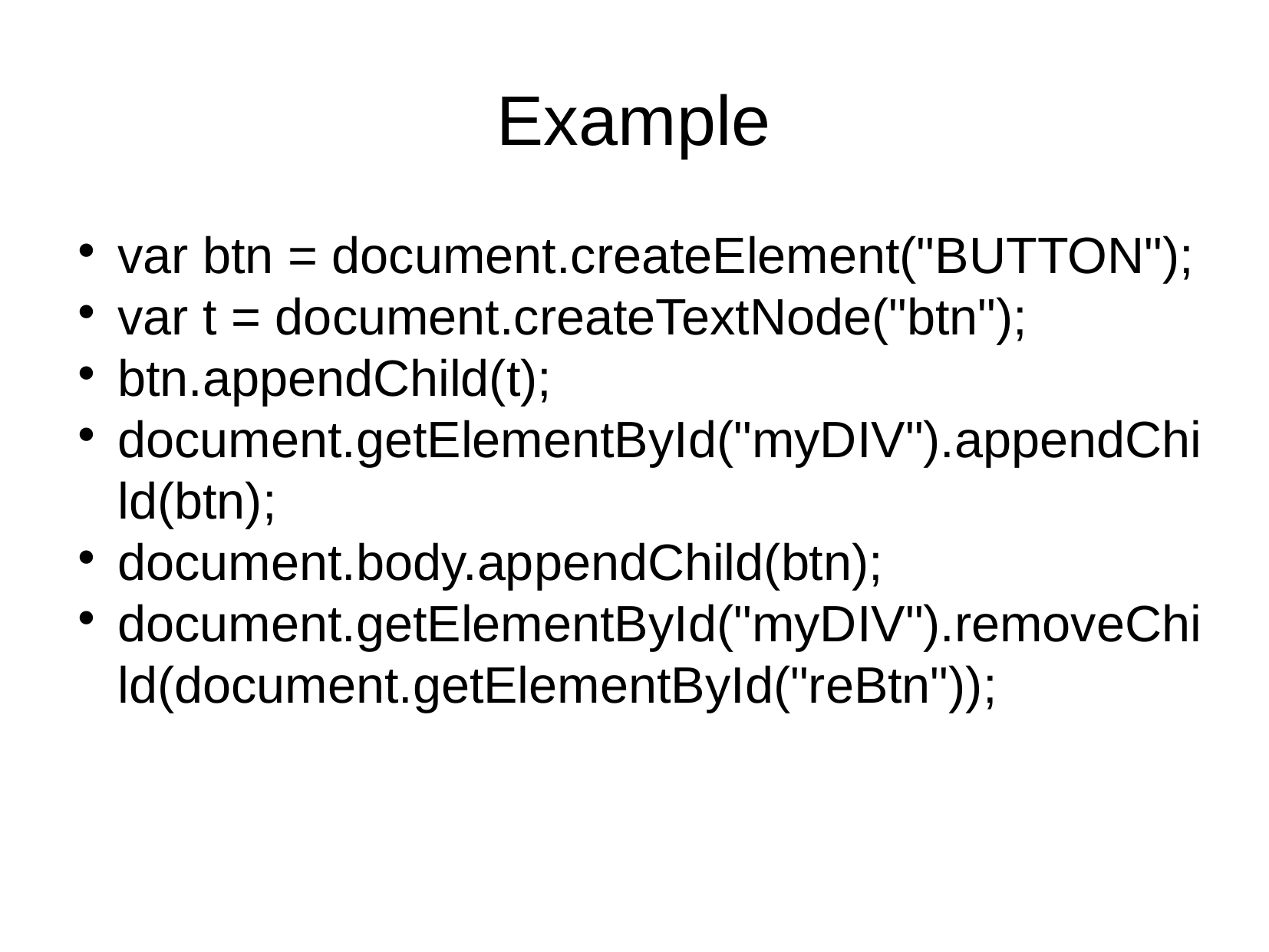

Example
var btn = document.createElement("BUTTON");
var t = document.createTextNode("btn");
btn.appendChild(t);
document.getElementById("myDIV").appendChild(btn);
document.body.appendChild(btn);
document.getElementById("myDIV").removeChild(document.getElementById("reBtn"));